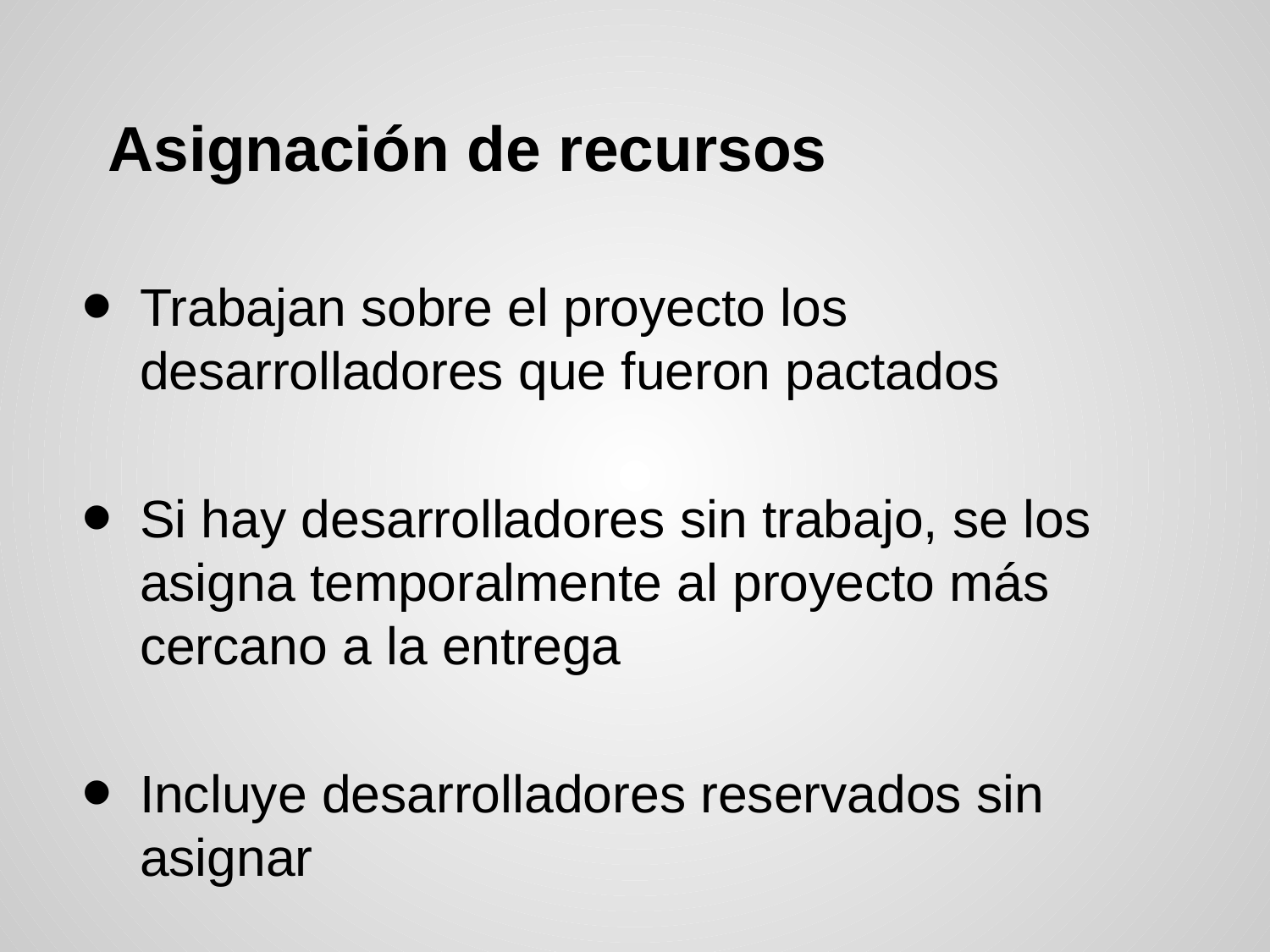

# Asignación de recursos

Trabajan sobre el proyecto los desarrolladores que fueron pactados

Si hay desarrolladores sin trabajo, se los asigna temporalmente al proyecto más cercano a la entrega

Incluye desarrolladores reservados sin asignar